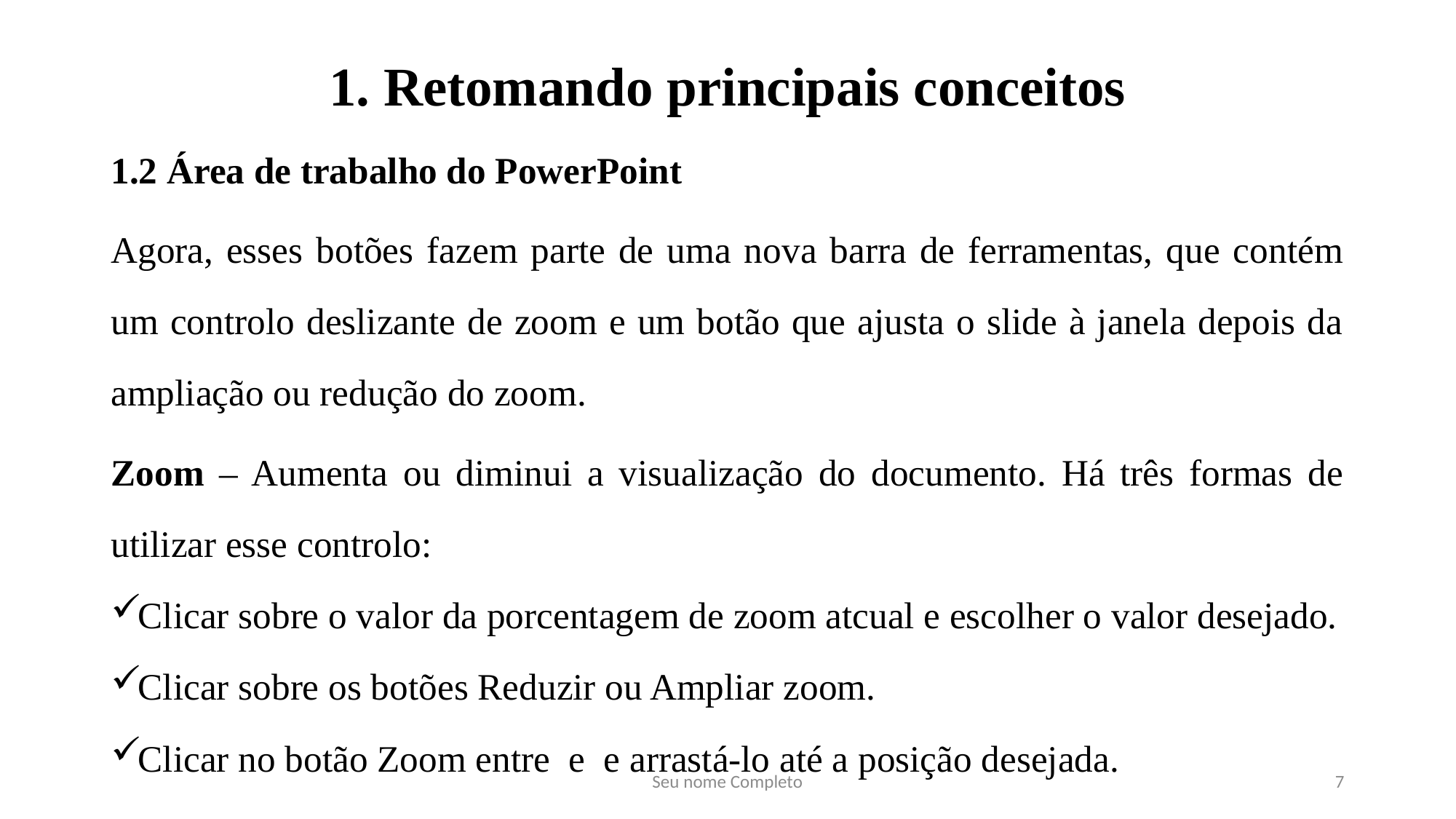

# 1. Retomando principais conceitos
1.2 Área de trabalho do PowerPoint
Agora, esses botões fazem parte de uma nova barra de ferramentas, que contém um controlo deslizante de zoom e um botão que ajusta o slide à janela depois da ampliação ou redução do zoom.
Zoom – Aumenta ou diminui a visualização do documento. Há três formas de utilizar esse controlo:
Clicar sobre o valor da porcentagem de zoom atcual e escolher o valor desejado.
Clicar sobre os botões Reduzir ou Ampliar zoom.
Clicar no botão Zoom entre  e  e arrastá-lo até a posição desejada.

Seu nome Completo
7